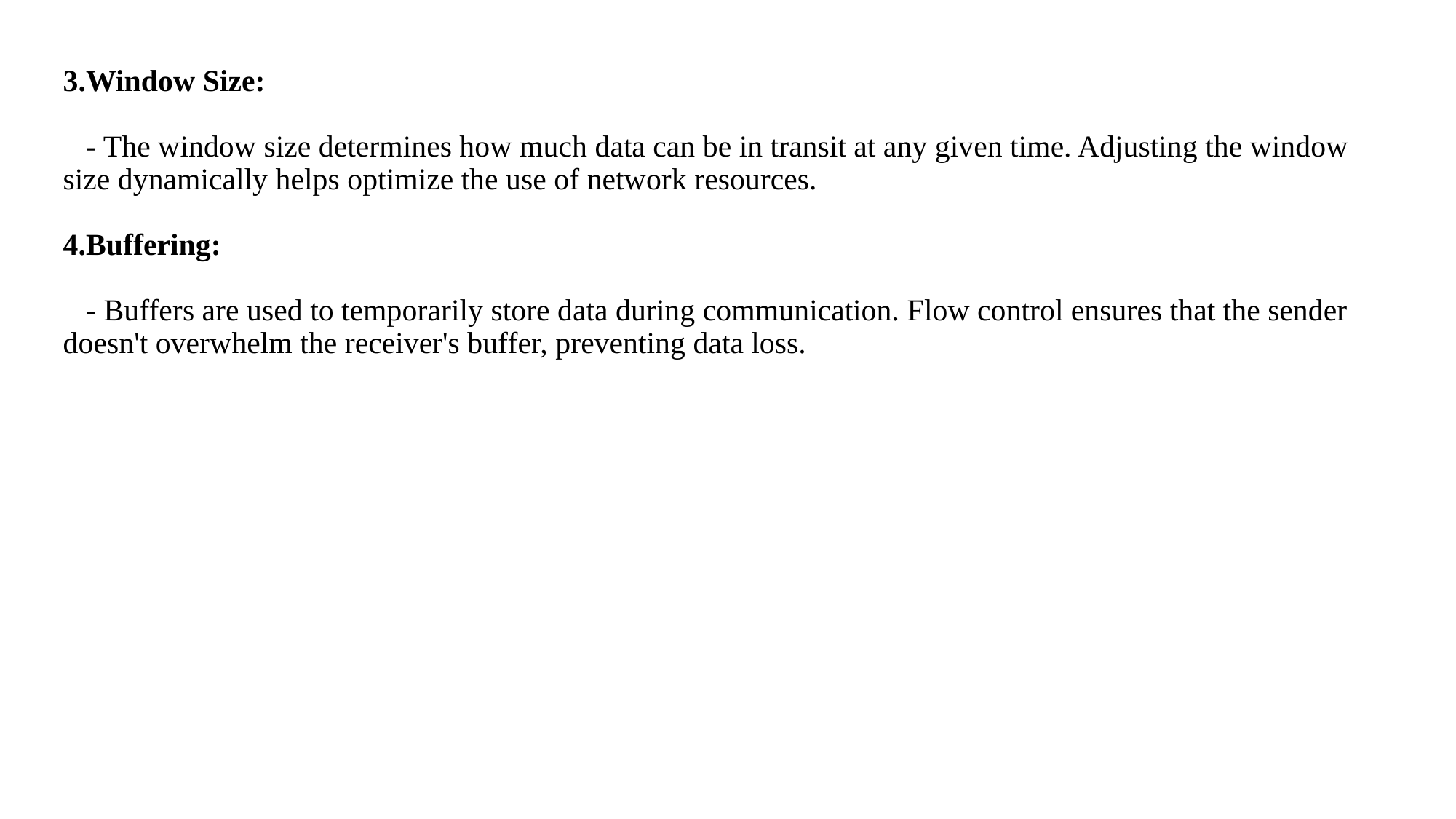

# 3.Window Size: - The window size determines how much data can be in transit at any given time. Adjusting the window size dynamically helps optimize the use of network resources. 4.Buffering: - Buffers are used to temporarily store data during communication. Flow control ensures that the sender doesn't overwhelm the receiver's buffer, preventing data loss.